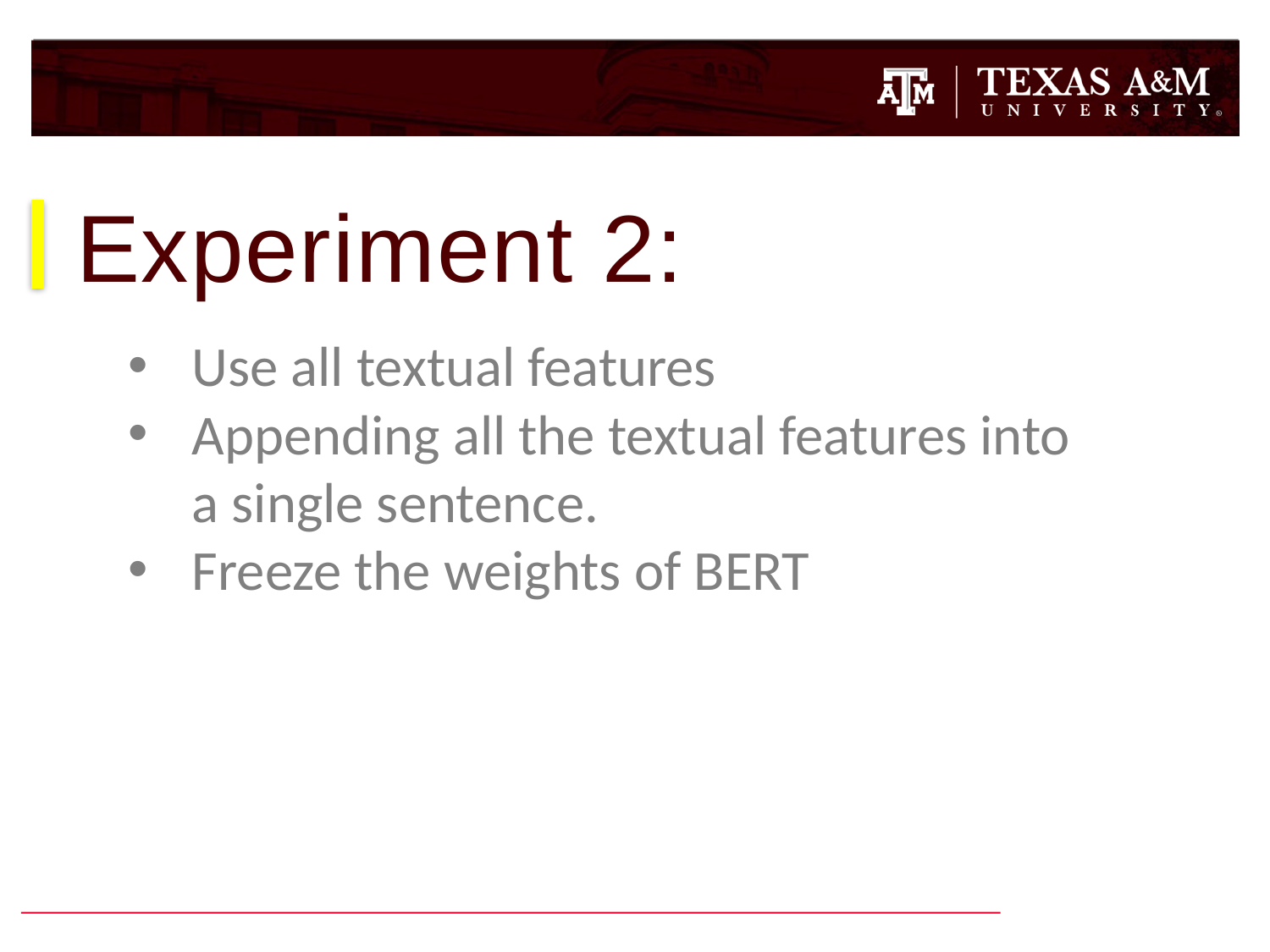

# Experiment 2:
Use all textual features
Appending all the textual features into a single sentence.
Freeze the weights of BERT